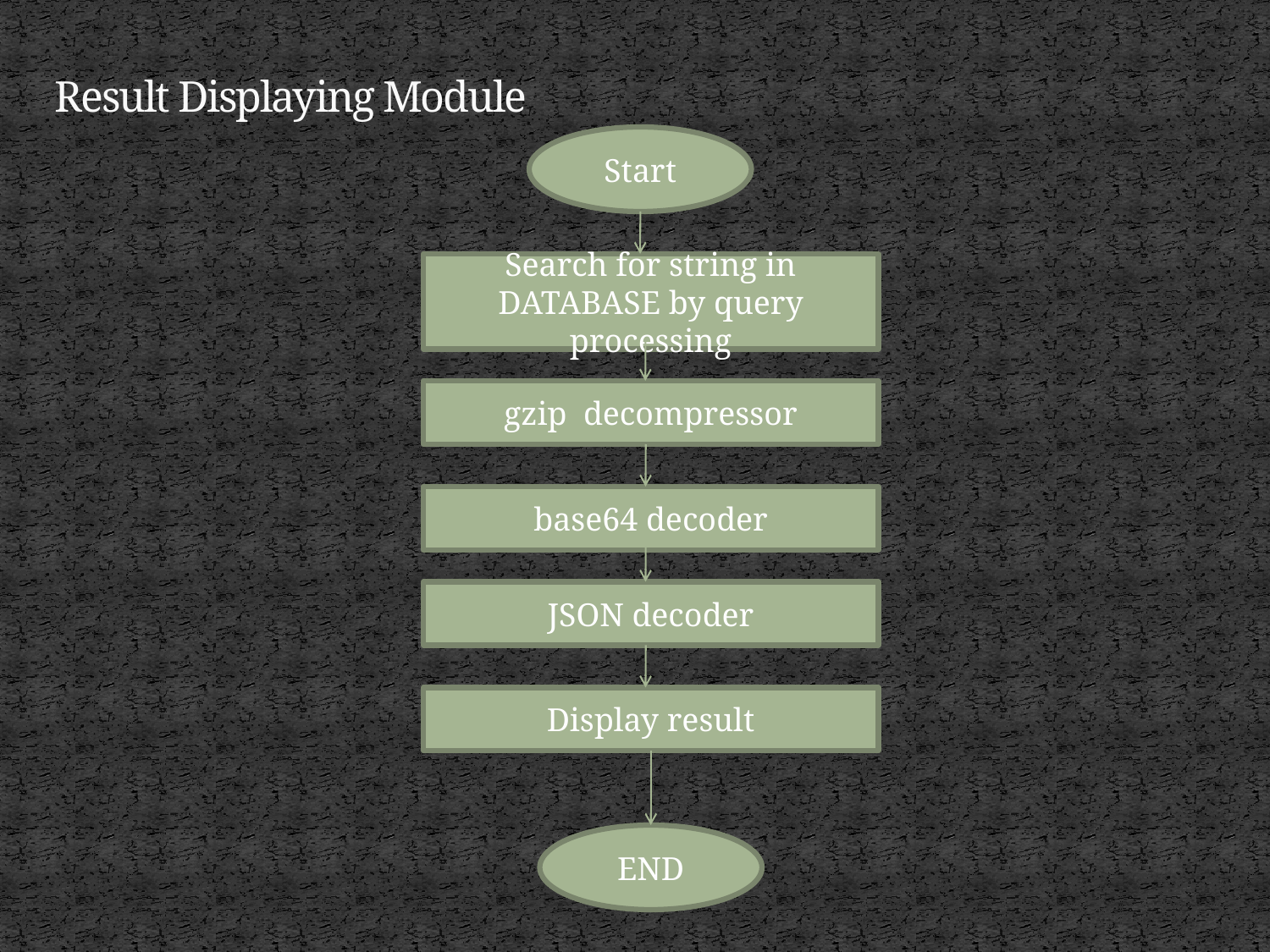

# Result Displaying Module
Start
Search for string in DATABASE by query processing
gzip  decompressor
base64 decoder
JSON decoder
Display result
END